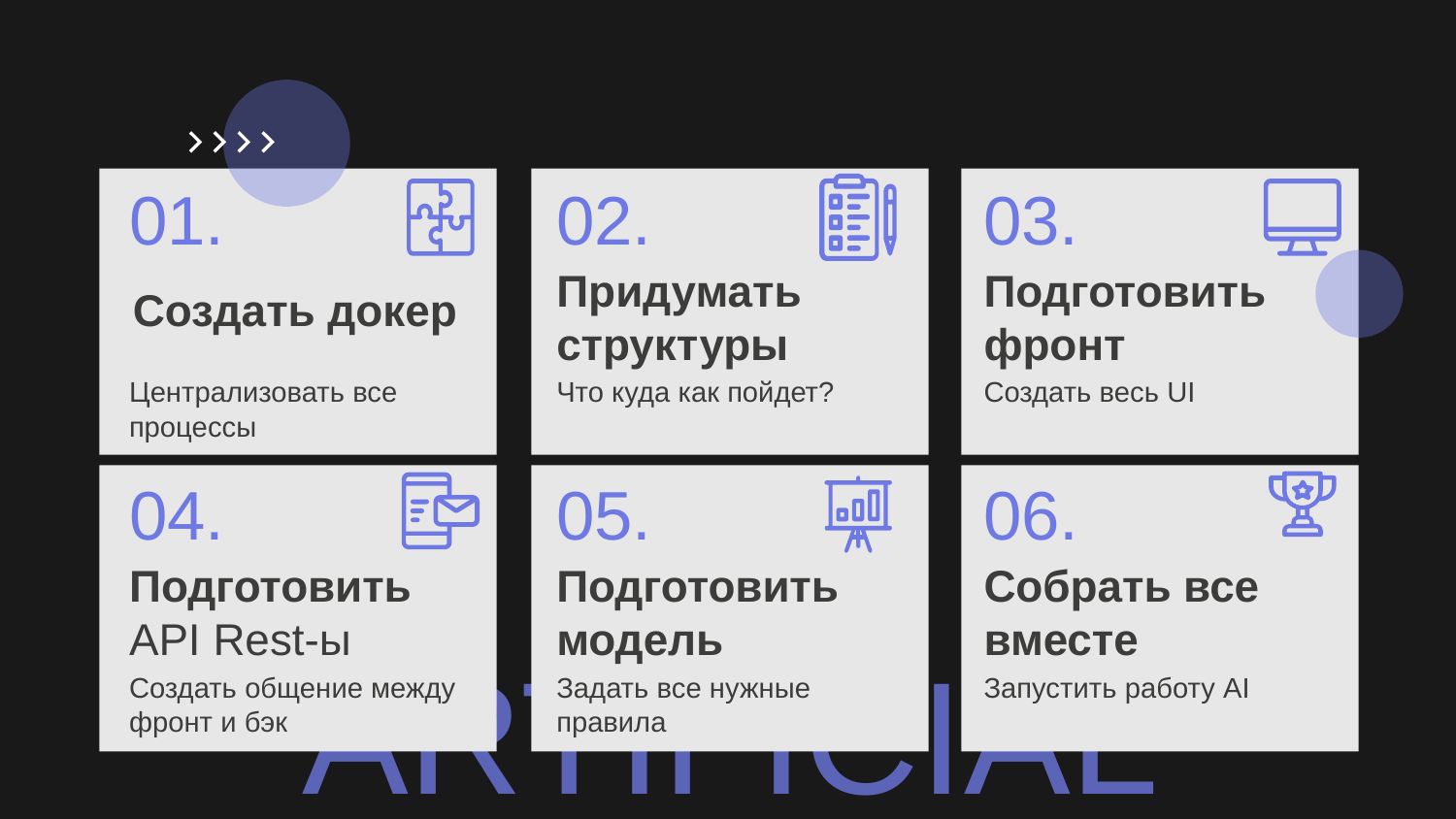

01.
02.
03.

# Создать докер
Подготовить фронт
Придумать структуры
Централизовать все процессы
Что куда как пойдет?
Создать весь UI

04.
05.
06.
Подготовить API Rest-ы
Подготовить модель
Собрать все вместе
Создать общение между фронт и бэк
Задать все нужные правила
Запустить работу AI